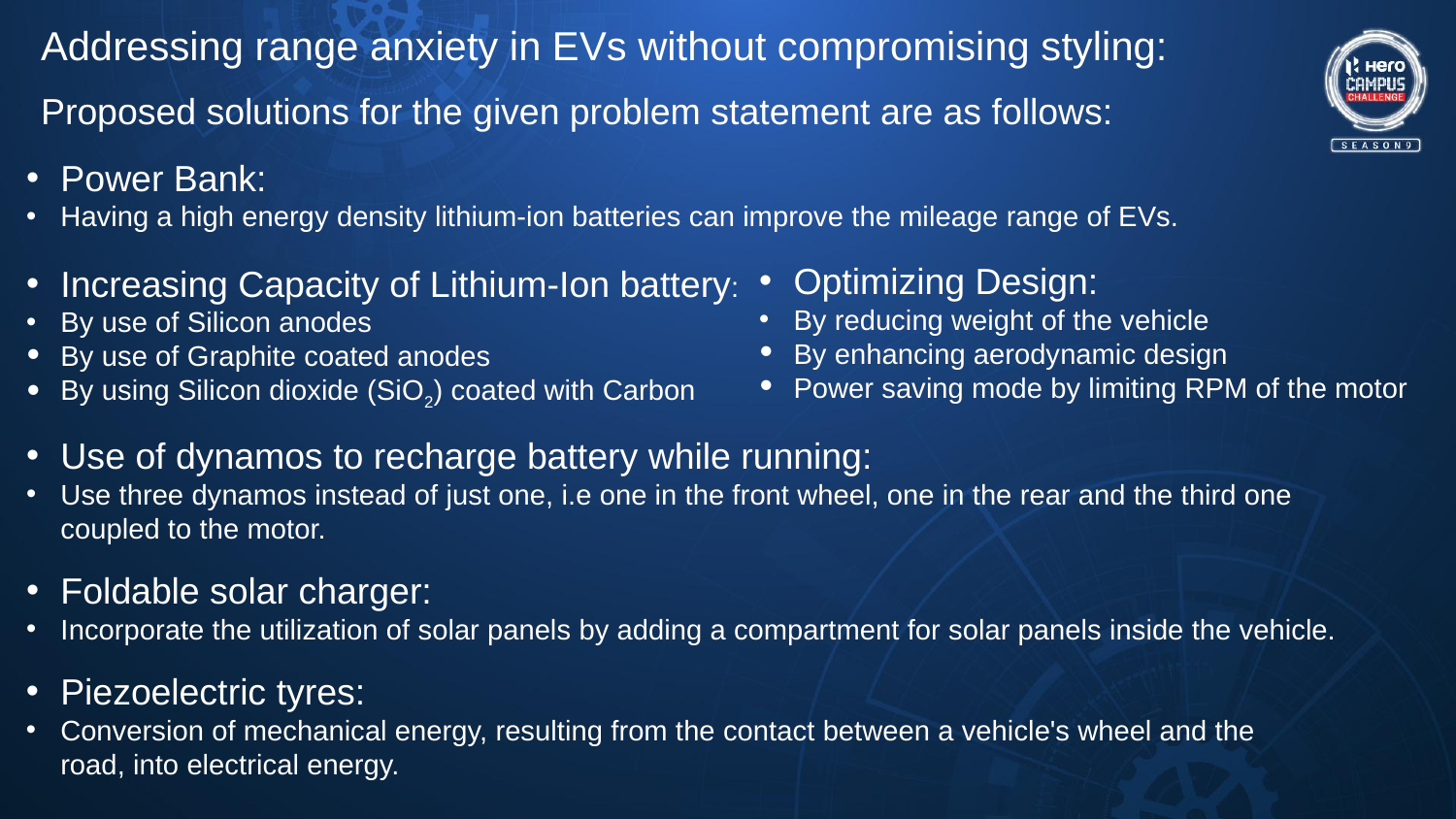

Addressing range anxiety in EVs without compromising styling:
Proposed solutions for the given problem statement are as follows:
Power Bank:
Having a high energy density lithium-ion batteries can improve the mileage range of EVs.
Optimizing Design:
By reducing weight of the vehicle
By enhancing aerodynamic design
Power saving mode by limiting RPM of the motor
Increasing Capacity of Lithium-Ion battery:
By use of Silicon anodes
By use of Graphite coated anodes
By using Silicon dioxide (SiO2) coated with Carbon
Use of dynamos to recharge battery while running:
Use three dynamos instead of just one, i.e one in the front wheel, one in the rear and the third one coupled to the motor.
Foldable solar charger:
Incorporate the utilization of solar panels by adding a compartment for solar panels inside the vehicle.
Piezoelectric tyres:
Conversion of mechanical energy, resulting from the contact between a vehicle's wheel and the road, into electrical energy.